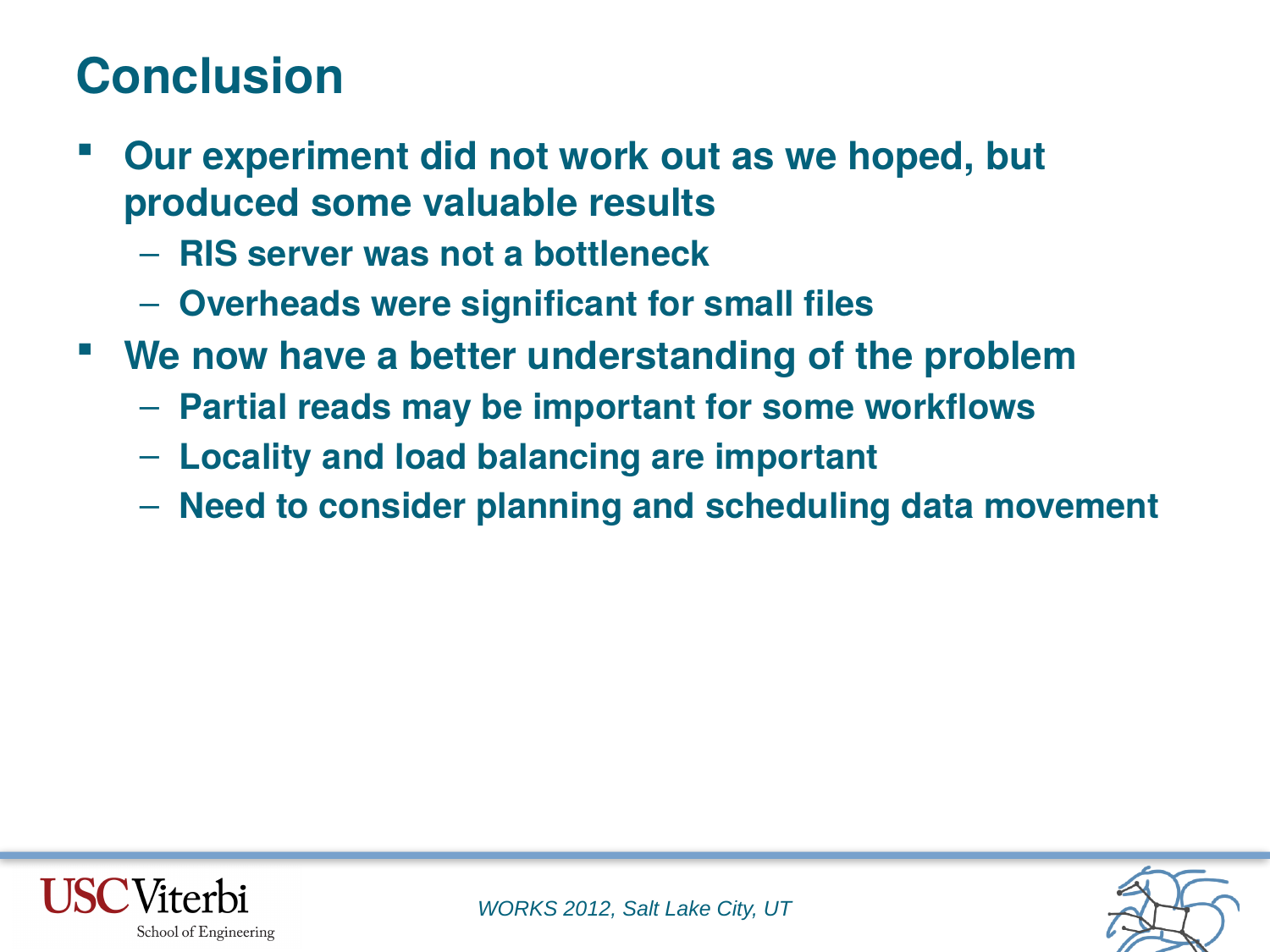

# Conclusion
Our experiment did not work out as we hoped, but produced some valuable results
RIS server was not a bottleneck
Overheads were significant for small files
We now have a better understanding of the problem
Partial reads may be important for some workflows
Locality and load balancing are important
Need to consider planning and scheduling data movement
WORKS 2012, Salt Lake City, UT